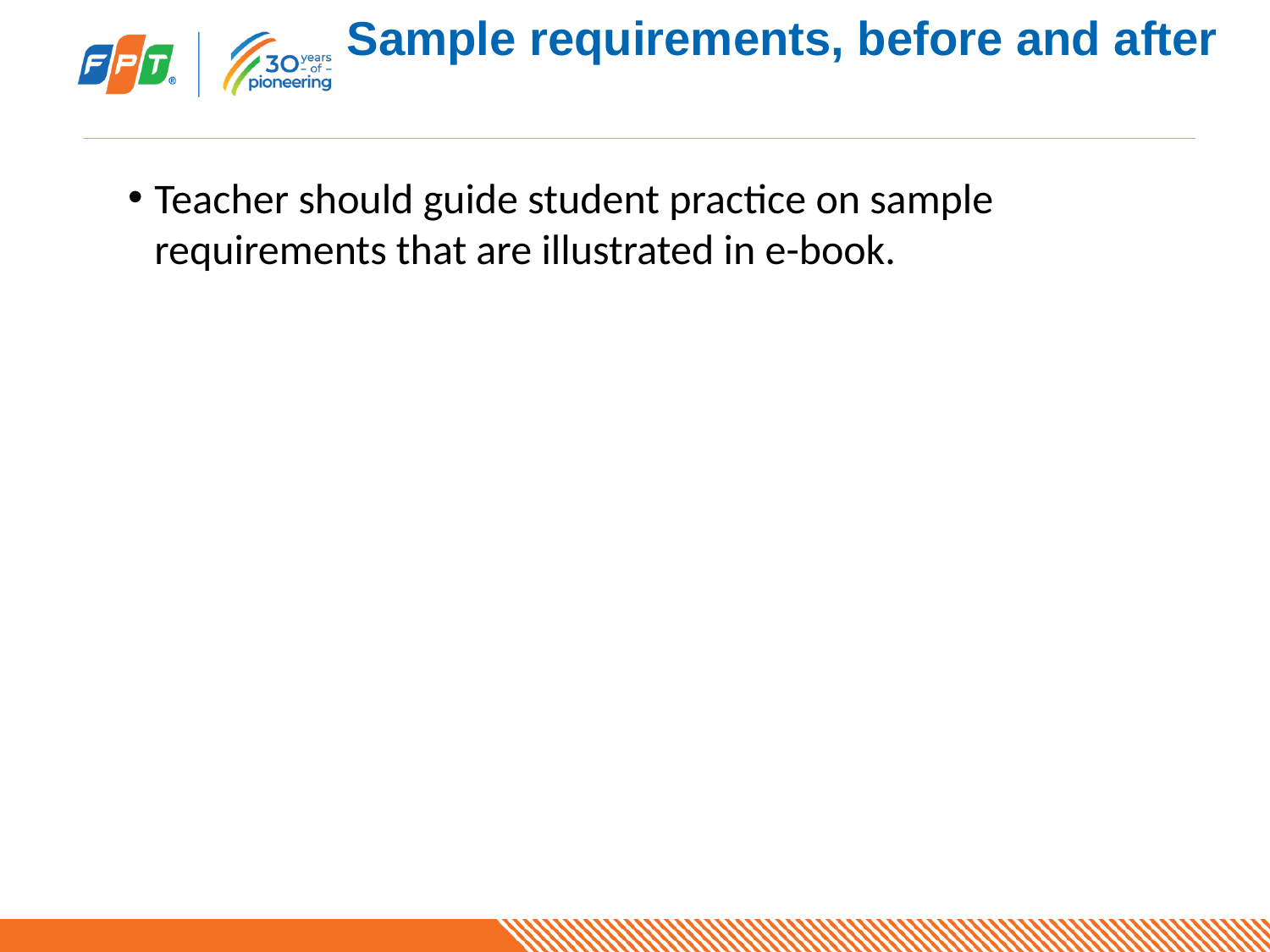

# Sample requirements, before and after
Teacher should guide student practice on sample requirements that are illustrated in e-book.